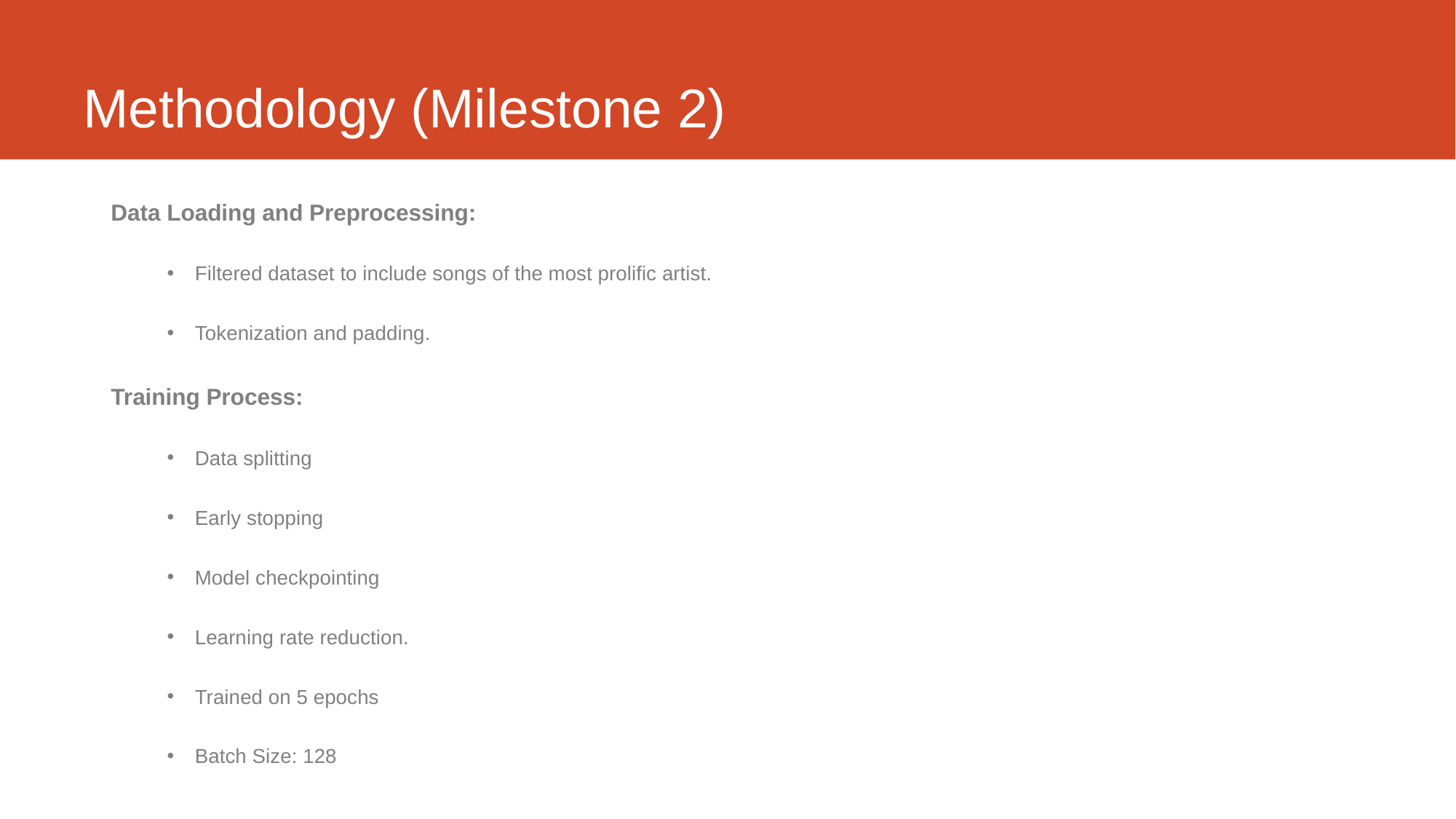

# Methodology (Milestone 2)
Data Loading and Preprocessing:
Filtered dataset to include songs of the most prolific artist.
Tokenization and padding.
Training Process:
Data splitting
Early stopping
Model checkpointing
Learning rate reduction.
Trained on 5 epochs
Batch Size: 128